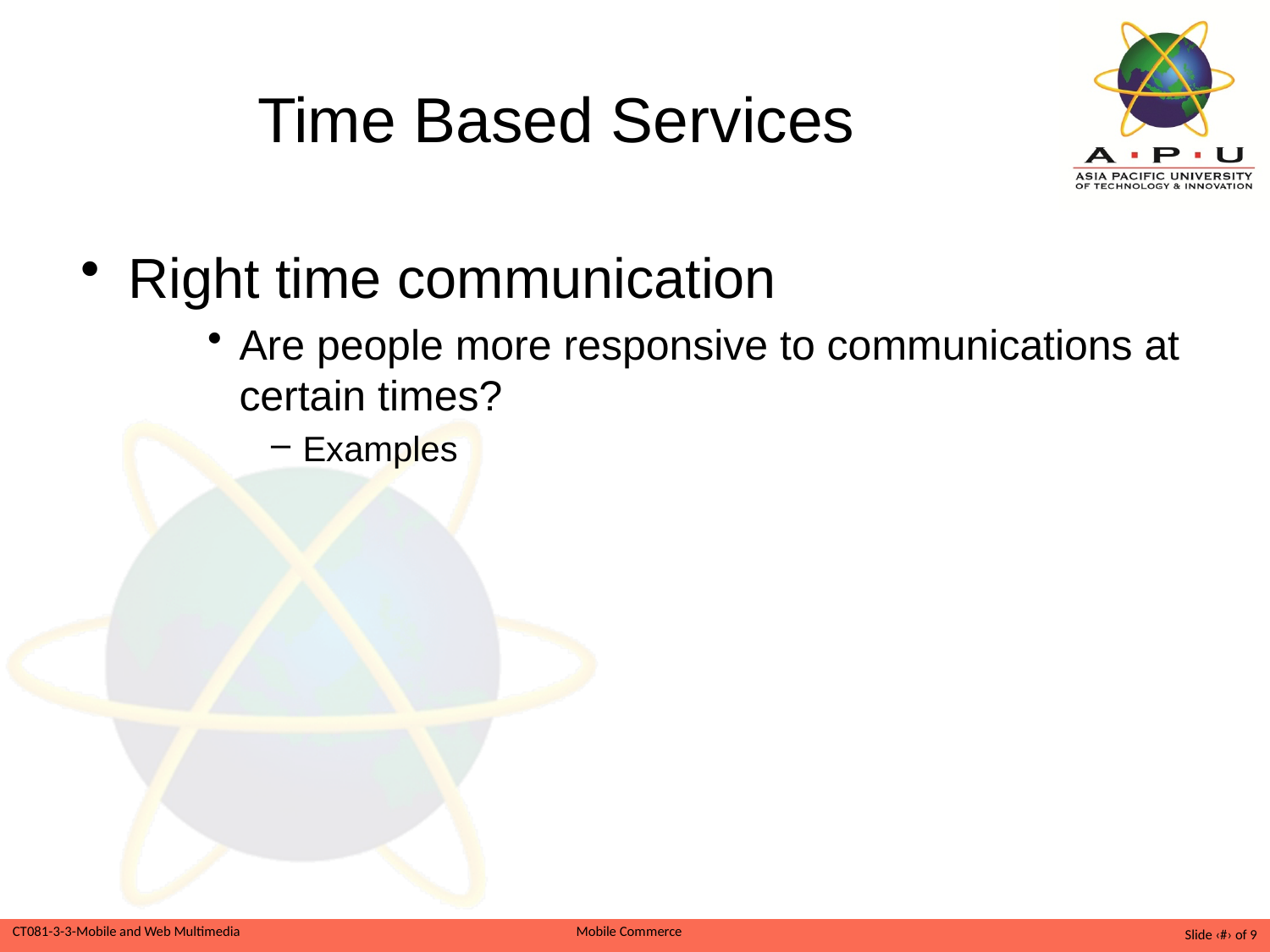

# Time Based Services
Right time communication
Are people more responsive to communications at certain times?
Examples
Slide ‹#› of 9